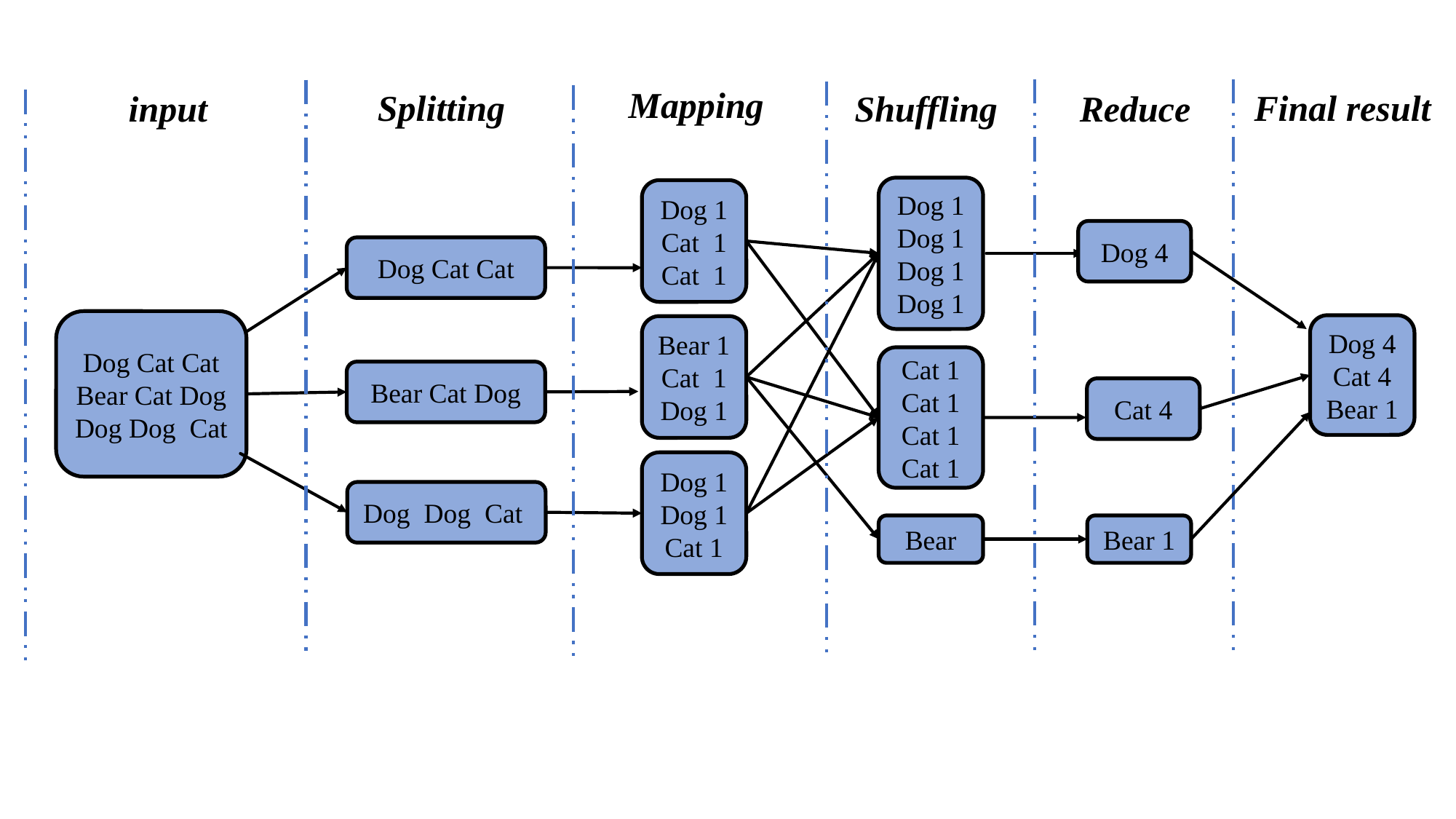

Mapping
Final result
Splitting
input
Shuffling
Reduce

Dog 1
Dog 1
Dog 1
Dog 1

Dog 1
Cat  1
Cat  1
Dog 4
Dog Cat Cat
Dog Cat Cat
Bear Cat Dog
Dog Dog  Cat

Dog 4
Cat 4
Bear 1

Bear 1
Cat  1
Dog 1

Cat 1
Cat 1
Cat 1
Cat 1

Bear Cat Dog
Cat 4
Dog 1
Dog 1
Cat 1
Dog  Dog  Cat
Bear
Bear 1